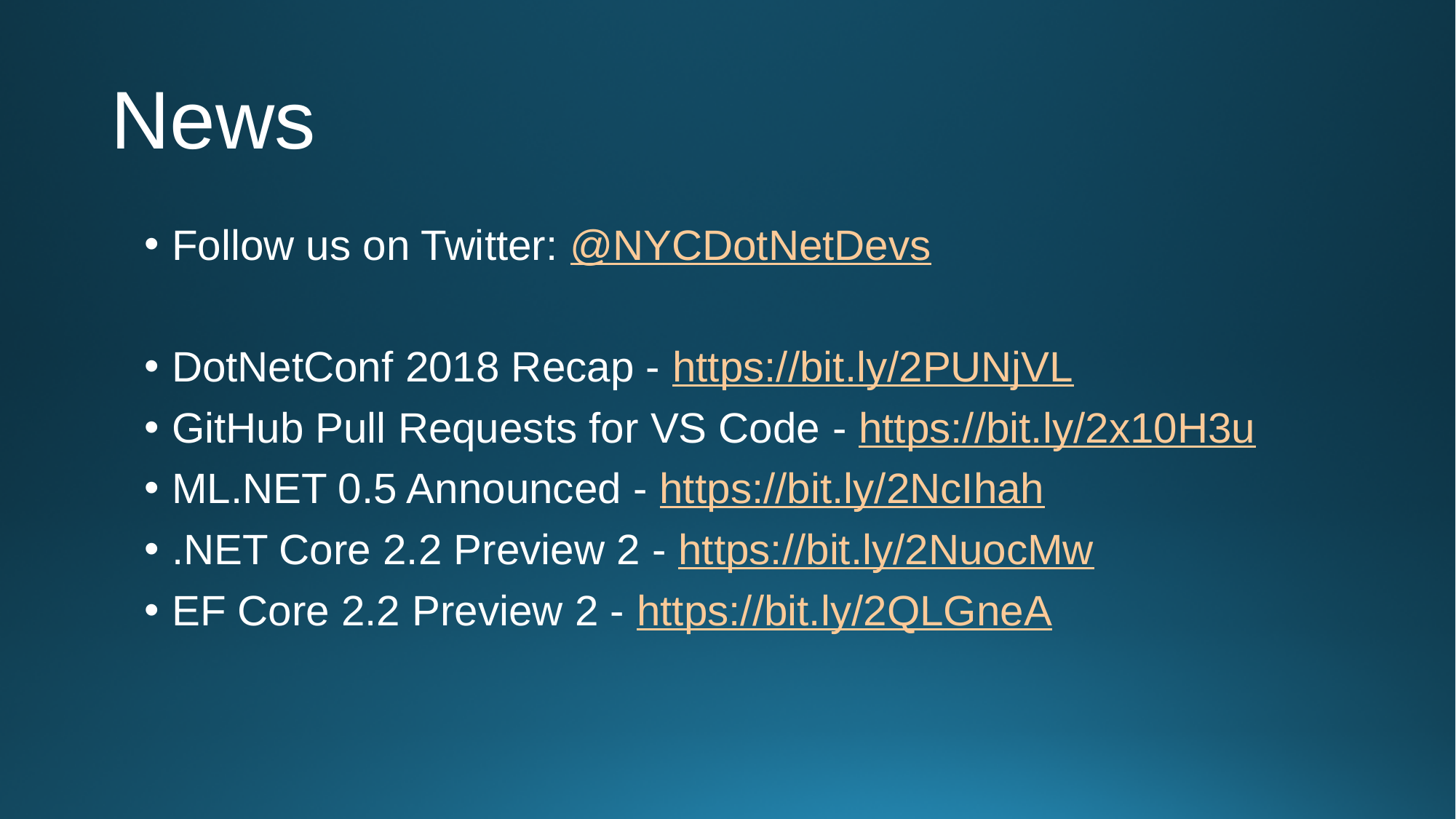

# News
Follow us on Twitter: @NYCDotNetDevs

DotNetConf 2018 Recap - https://bit.ly/2PUNjVL
GitHub Pull Requests for VS Code - https://bit.ly/2x10H3u
ML.NET 0.5 Announced - https://bit.ly/2NcIhah
.NET Core 2.2 Preview 2 - https://bit.ly/2NuocMw
EF Core 2.2 Preview 2 - https://bit.ly/2QLGneA